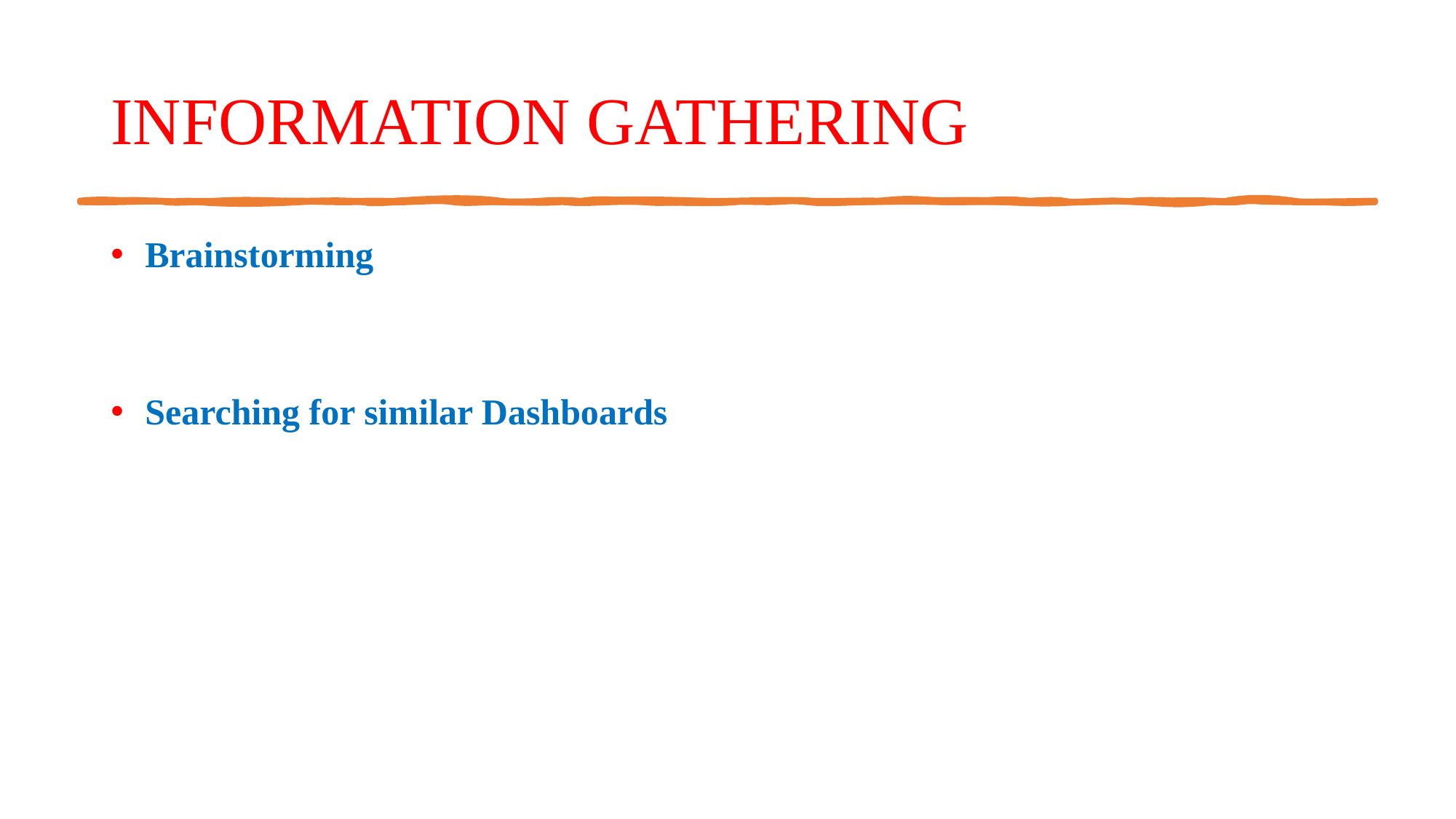

# INFORMATION GATHERING

Brainstorming

Searching for similar Dashboards